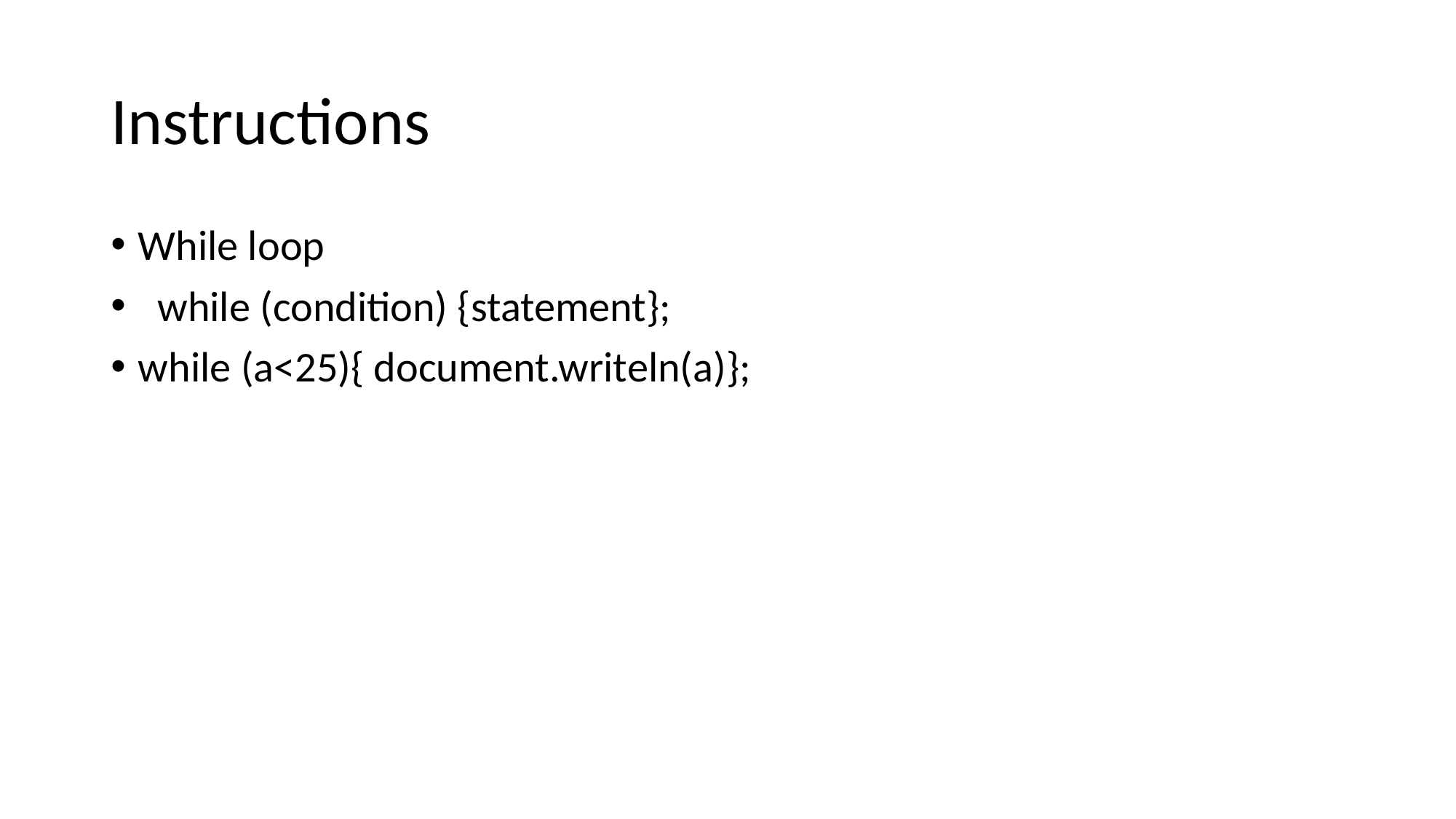

# Instructions
While loop
  while (condition) {statement};
while (a<25){ document.writeln(a)};